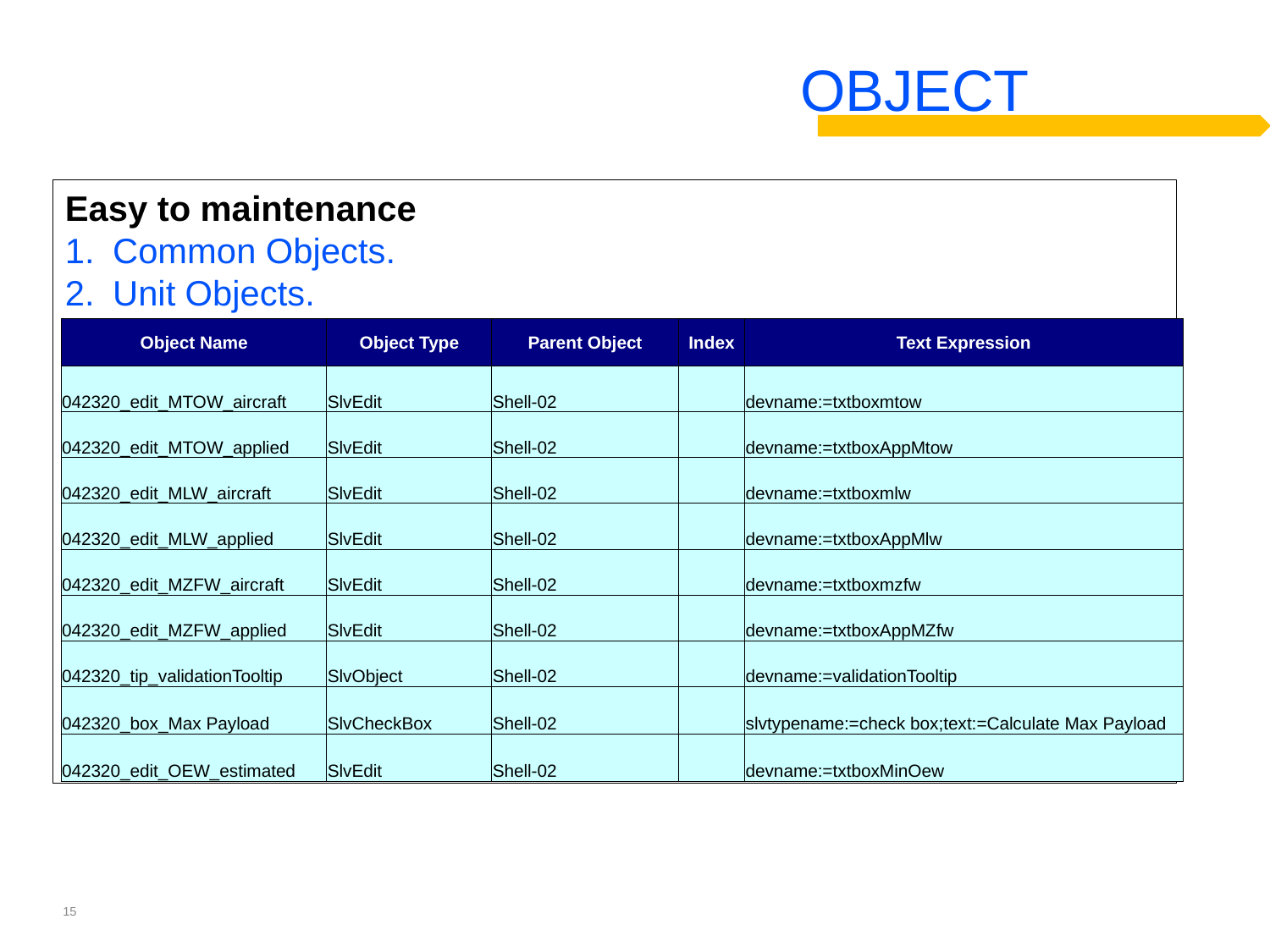

# Object

Easy to maintenance
Common Objects.
Unit Objects.

| Object Name | Object Type | Parent Object | Index | Text Expression |
| --- | --- | --- | --- | --- |
| Browser0 | Browser | ROOT |  | title:=.\* |
| Page | Page | Browser |  | title:=.\*Signin.aspx.\* |
| Browser1 | Browser | ROOT |  | title:=.\*airservices.eds.com.\* |
| Page1 | Page | Browser1 |  | title:=.\*airservices.eds.com.\* |
| UserName-login | WebEdit | Browser1 |  | name:=Login1.\*UserName |
| Password-login | WebEdit | Browser1 |  | name:=Login1.\*Password |
| RememberMe-login | WebCheckBox | Browser1 |  | name:=Login1\$RememberMe |
| AssDir-login | WebEdit | Browser1 |  | name:=Login1\$AssDir |
| Sign In-login | WebButton | Browser1 |  | name:=Sign\s\*In |
| ErrMsg-login | WebElement | Browser1 |  | innertext:=.\*Please try again. |
| Browser-DUI01 | Browser | ROOT |  | title:=DUI\-01 |
| DUI-01 | Page | Browser-DUI01 |  | title:=DUI\-01 |
| Loading | WebElement | DUI-01 |  | html tag:=FORM |
| Object Name | Object Type | Parent Object | Index | Text Expression |
| --- | --- | --- | --- | --- |
| 042320\_edit\_MTOW\_aircraft | SlvEdit | Shell-02 |  | devname:=txtboxmtow |
| 042320\_edit\_MTOW\_applied | SlvEdit | Shell-02 |  | devname:=txtboxAppMtow |
| 042320\_edit\_MLW\_aircraft | SlvEdit | Shell-02 |  | devname:=txtboxmlw |
| 042320\_edit\_MLW\_applied | SlvEdit | Shell-02 |  | devname:=txtboxAppMlw |
| 042320\_edit\_MZFW\_aircraft | SlvEdit | Shell-02 |  | devname:=txtboxmzfw |
| 042320\_edit\_MZFW\_applied | SlvEdit | Shell-02 |  | devname:=txtboxAppMZfw |
| 042320\_tip\_validationTooltip | SlvObject | Shell-02 |  | devname:=validationTooltip |
| 042320\_box\_Max Payload | SlvCheckBox | Shell-02 |  | slvtypename:=check box;text:=Calculate Max Payload |
| 042320\_edit\_OEW\_estimated | SlvEdit | Shell-02 |  | devname:=txtboxMinOew |